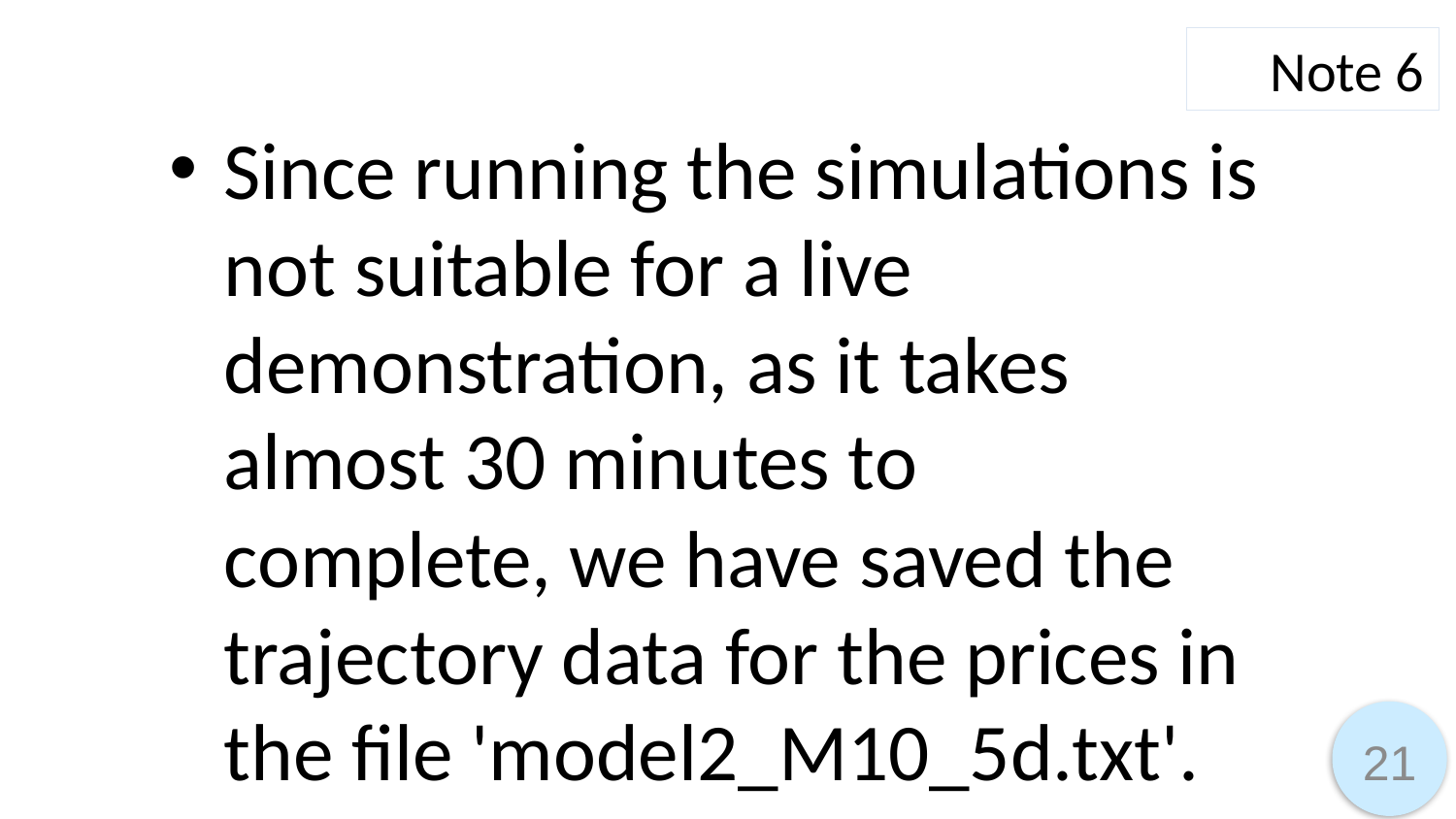

Note 6
Since running the simulations is not suitable for a live demonstration, as it takes almost 30 minutes to complete, we have saved the trajectory data for the prices in the file 'model2_M10_5d.txt'.
21